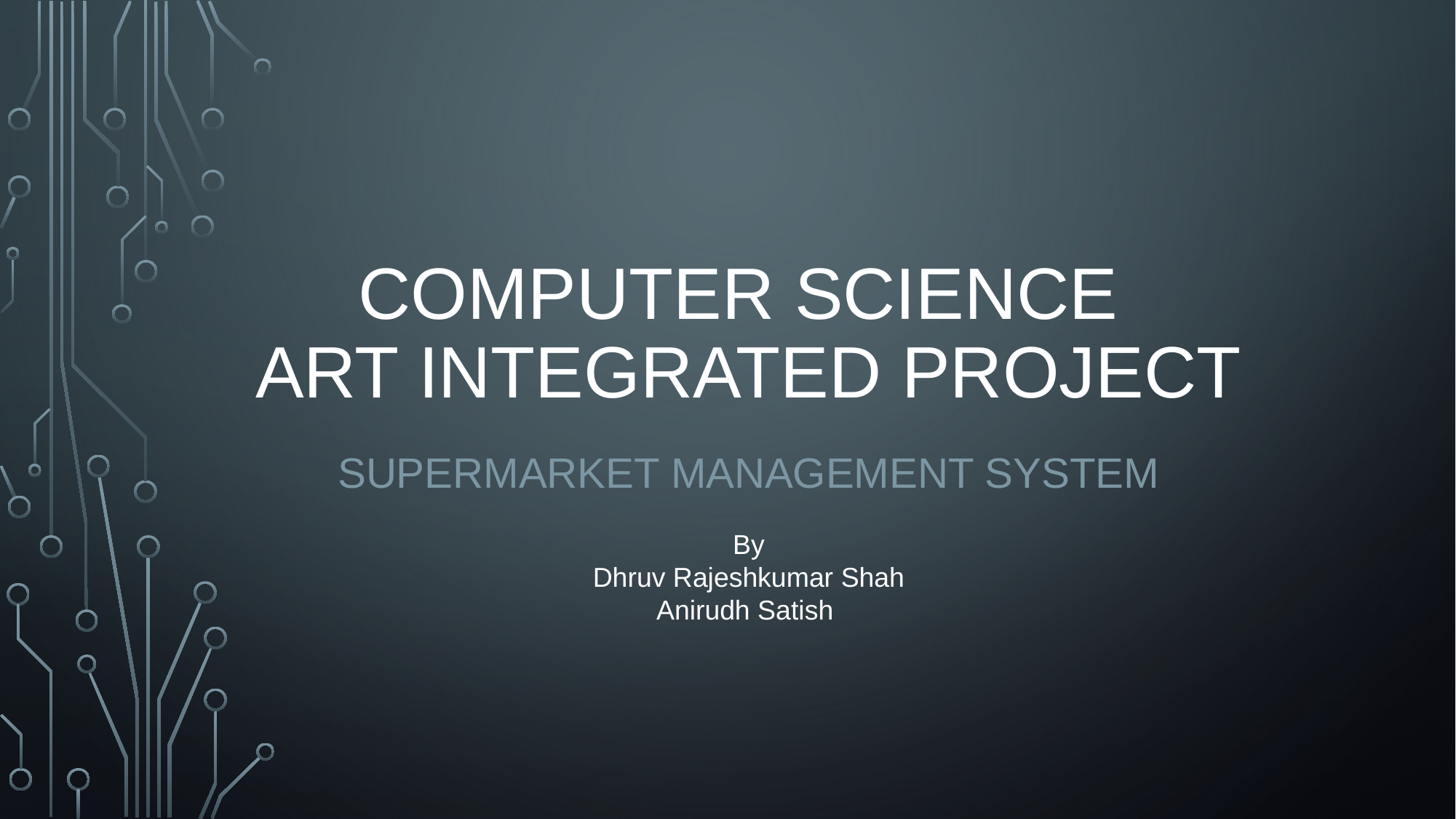

# COMPUTER SCIENCE ART INTEGRATED PROJECT
Supermarket MANAGEMENT SYSTEM
By
Dhruv Rajeshkumar Shah
Anirudh Satish